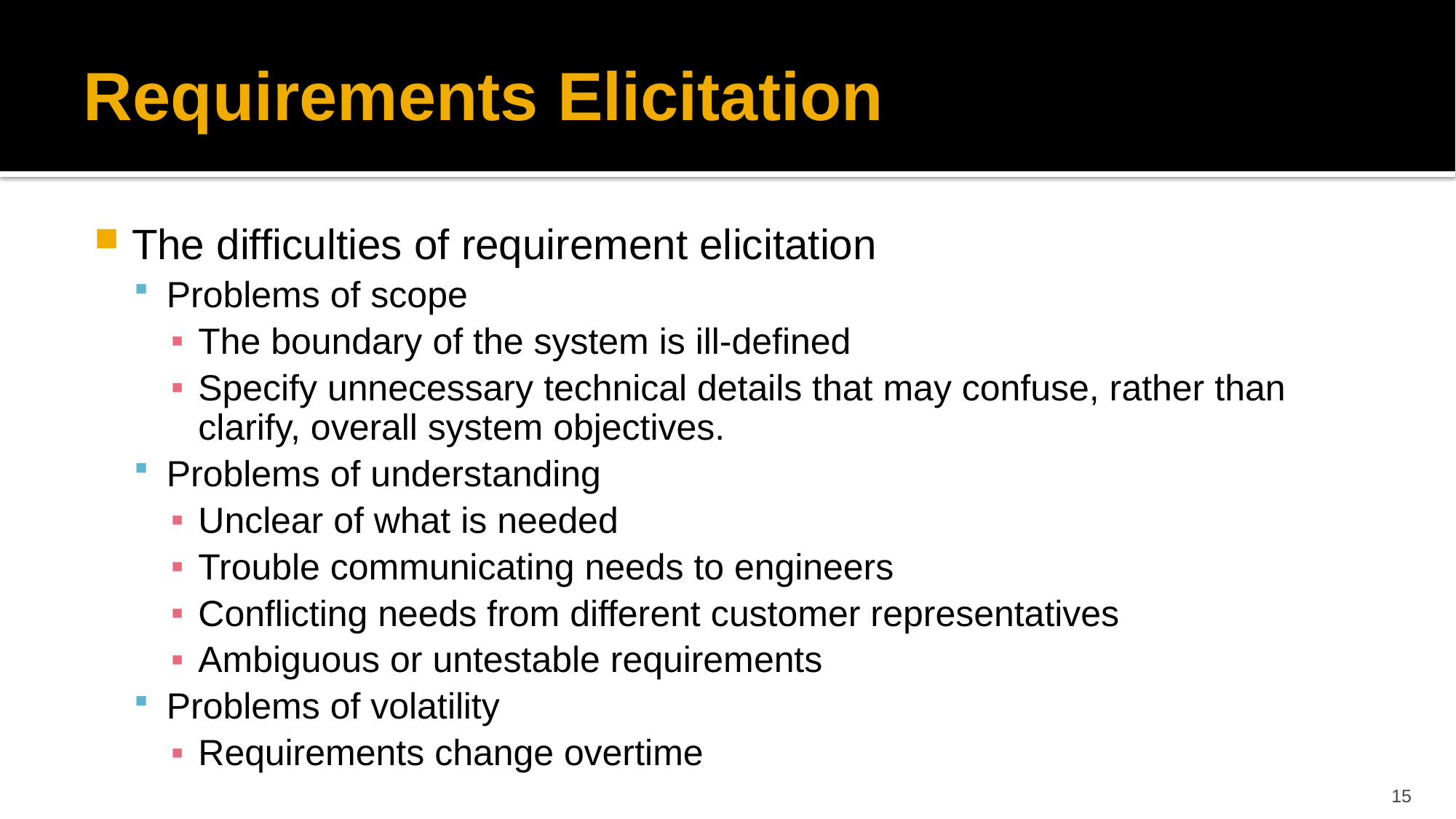

# Requirements Elicitation
The difficulties of requirement elicitation
Problems of scope
The boundary of the system is ill-defined
Specify unnecessary technical details that may confuse, rather than clarify, overall system objectives.
Problems of understanding
Unclear of what is needed
Trouble communicating needs to engineers
Conflicting needs from different customer representatives
Ambiguous or untestable requirements
Problems of volatility
Requirements change overtime
15